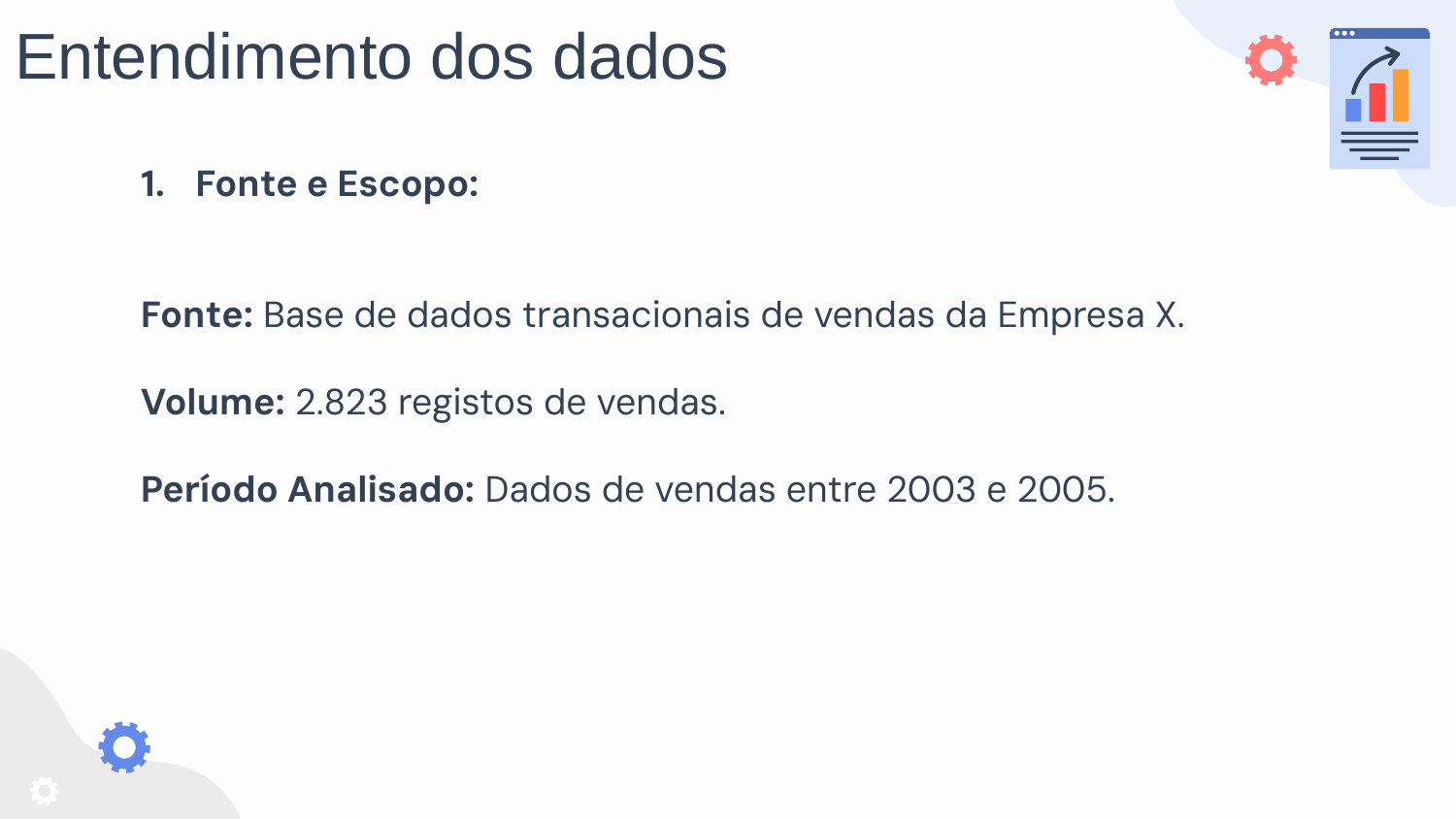

# Entendimento dos dados
Fonte e Escopo:

Fonte: Base de dados transacionais de vendas da Empresa X.
Volume: 2.823 registos de vendas.
Período Analisado: Dados de vendas entre 2003 e 2005.